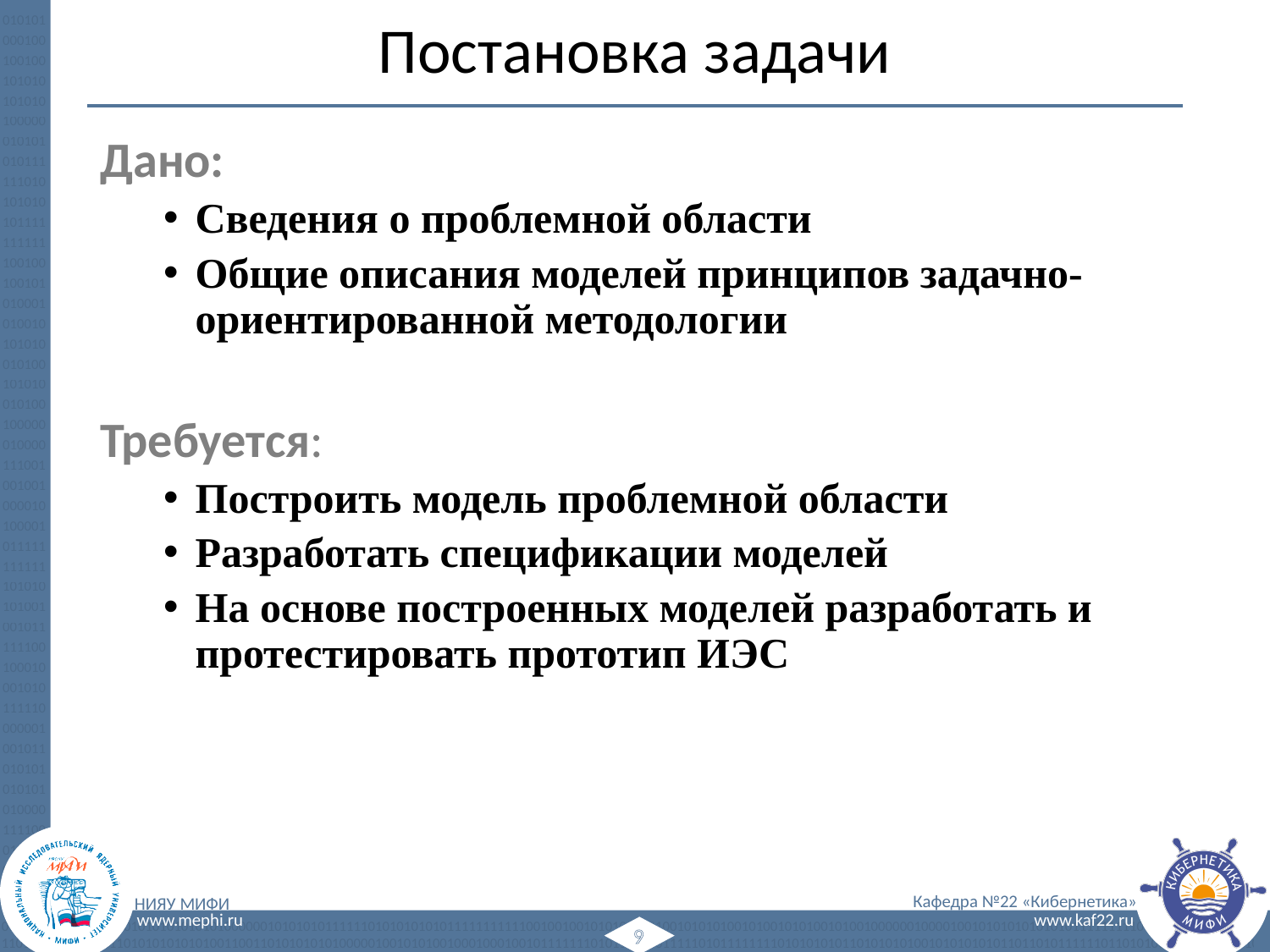

# Постановка задачи
Дано:
Сведения о проблемной области
Общие описания моделей принципов задачно-ориентированной методологии

Требуется:
Построить модель проблемной области
Разработать спецификации моделей
На основе построенных моделей разработать и протестировать прототип ИЭС

9